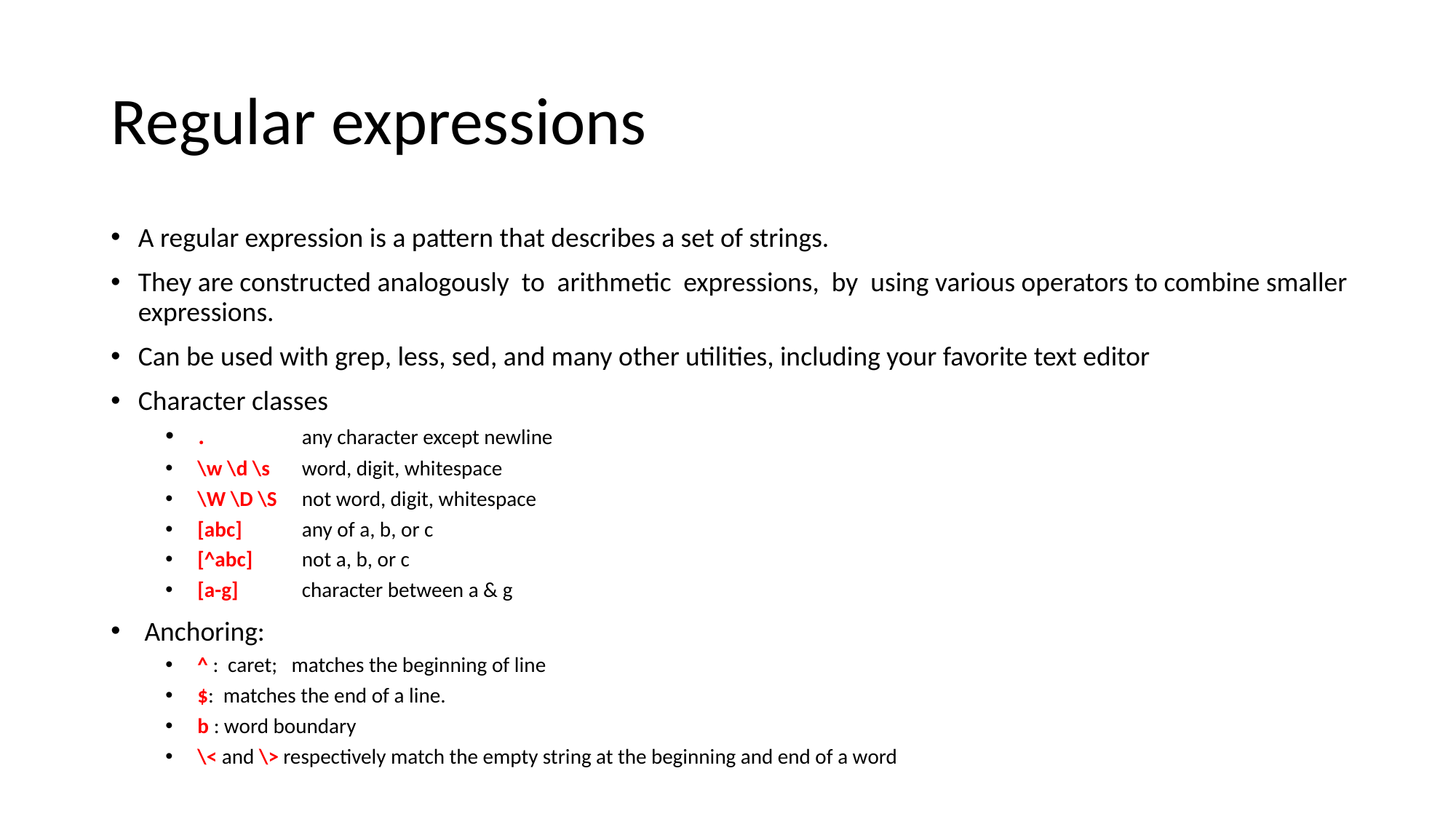

# Regular expressions
A regular expression is a pattern that describes a set of strings.
They are constructed analogously  to  arithmetic  expressions,  by  using various operators to combine smaller expressions.
Can be used with grep, less, sed, and many other utilities, including your favorite text editor
Character classes
 .	any character except newline
 \w \d \s	word, digit, whitespace
 \W \D \S	not word, digit, whitespace
 [abc]	any of a, b, or c
 [^abc]	not a, b, or c
 [a-g]	character between a & g
 Anchoring:
 ^ :  caret;   matches the beginning of line
 $:  matches the end of a line.
 b : word boundary
 \< and \> respectively match the empty string at the beginning and end of a word